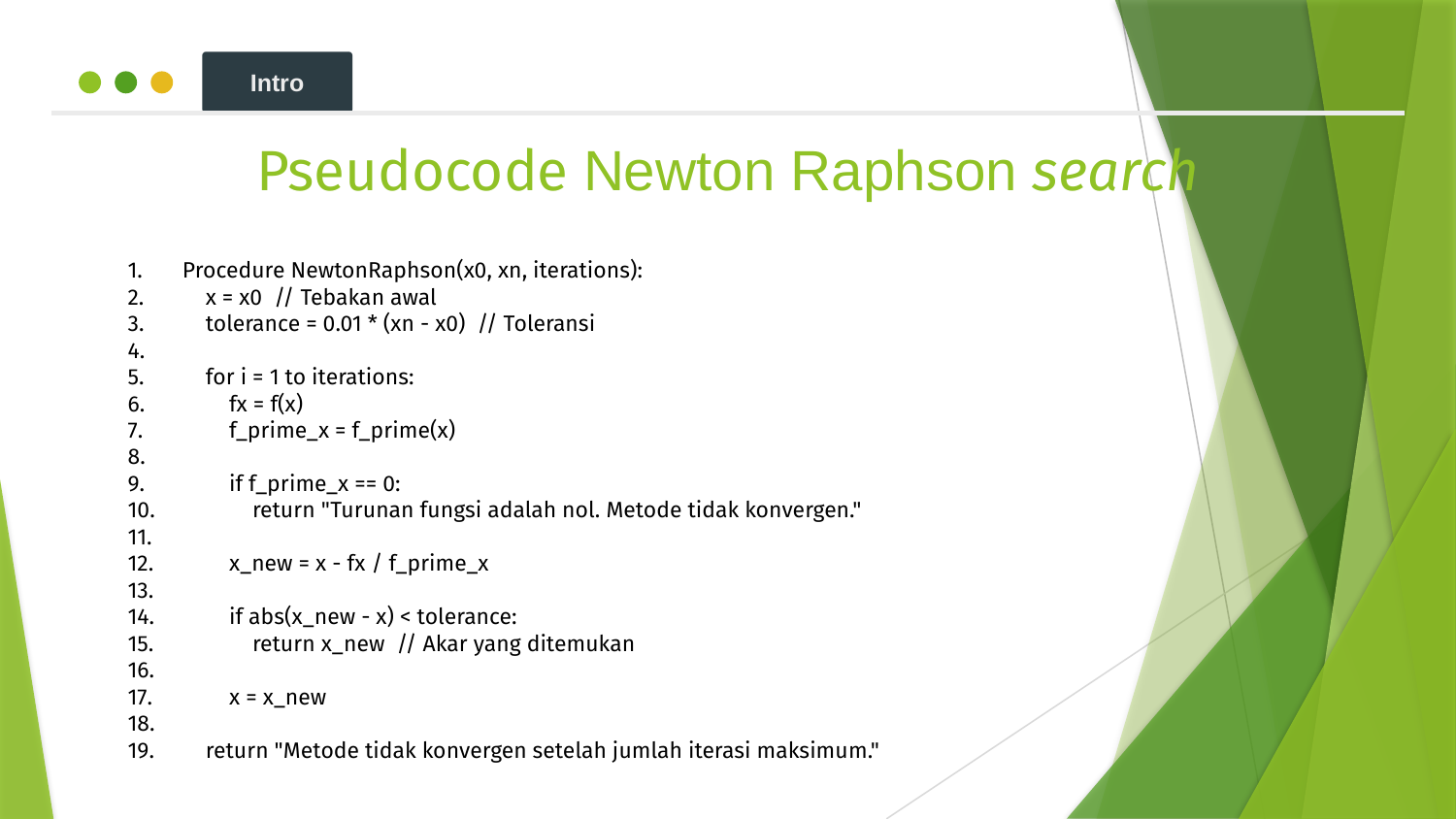

Intro
Hook
Explore
Explain
Apply
Share

# Pseudocode Newton Raphson search
Procedure NewtonRaphson(x0, xn, iterations):
    x = x0  // Tebakan awal
    tolerance = 0.01 * (xn - x0)  // Toleransi

    for i = 1 to iterations:
        fx = f(x)
        f_prime_x = f_prime(x)

        if f_prime_x == 0:
            return "Turunan fungsi adalah nol. Metode tidak konvergen."

        x_new = x - fx / f_prime_x

        if abs(x_new - x) < tolerance:
            return x_new  // Akar yang ditemukan

        x = x_new

    return "Metode tidak konvergen setelah jumlah iterasi maksimum."